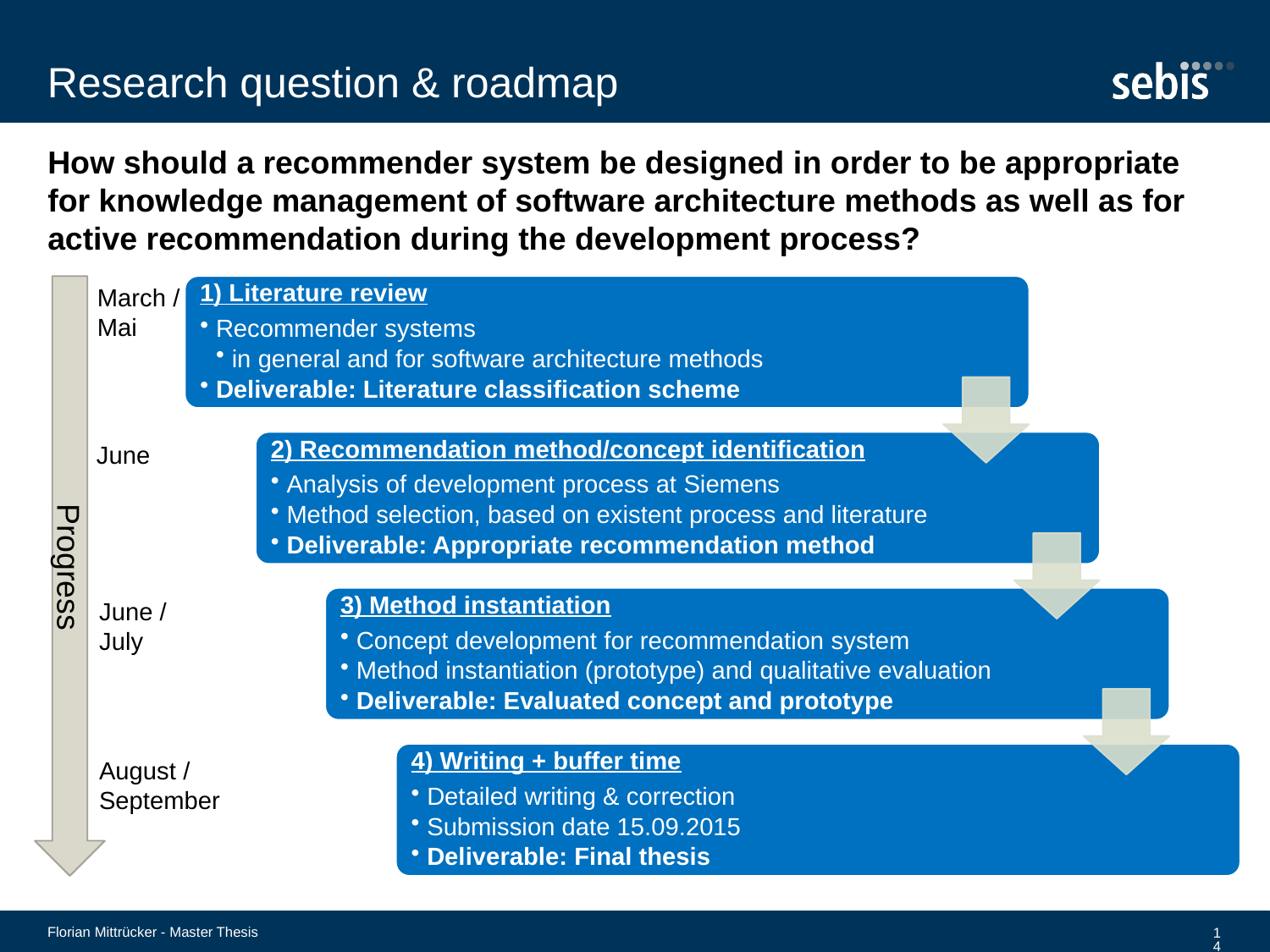

# Research question & roadmap
How should a recommender system be designed in order to be appropriate for knowledge management of software architecture methods as well as for active recommendation during the development process?

March / Mai
Progress
1) Literature review
Recommender systems
in general and for software architecture methods
Deliverable: Literature classification scheme
2) Recommendation method/concept identification
Analysis of development process at Siemens
Method selection, based on existent process and literature
Deliverable: Appropriate recommendation method
3) Method instantiation
Concept development for recommendation system
Method instantiation (prototype) and qualitative evaluation
Deliverable: Evaluated concept and prototype
4) Writing + buffer time
Detailed writing & correction
Submission date 15.09.2015
Deliverable: Final thesis

June
June / July
August /
September
Florian Mittrücker - Master Thesis
14